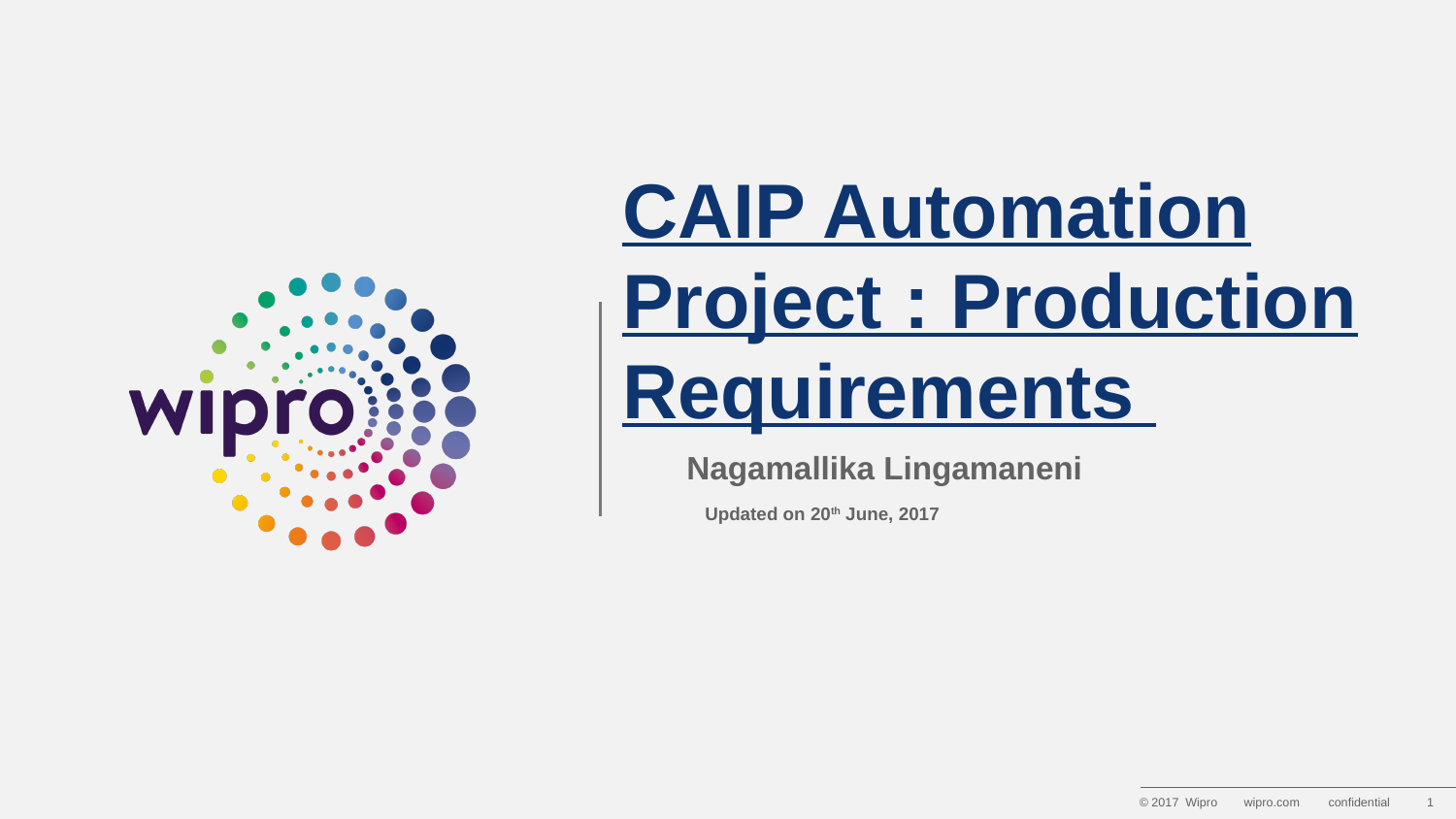

# CAIP Automation Project : Production Requirements
Nagamallika Lingamaneni
Updated on 20th June, 2017